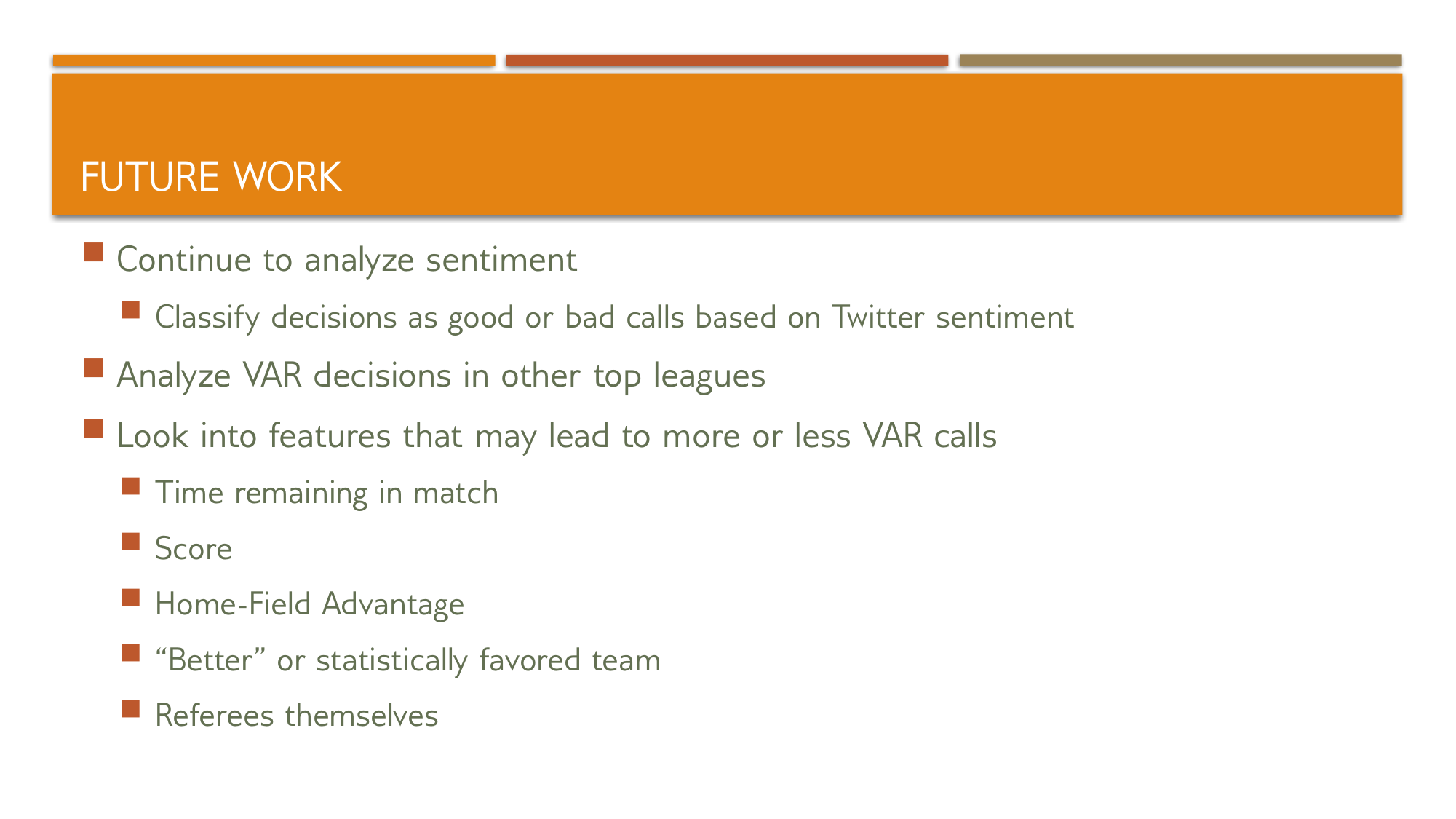

# Future Work
Continue to analyze sentiment
Classify decisions as good or bad calls based on Twitter sentiment
Analyze VAR decisions in other top leagues
Look into features that may lead to more or less VAR calls
Time remaining in match
Score
Home-Field Advantage
“Better” or statistically favored team
Referees themselves